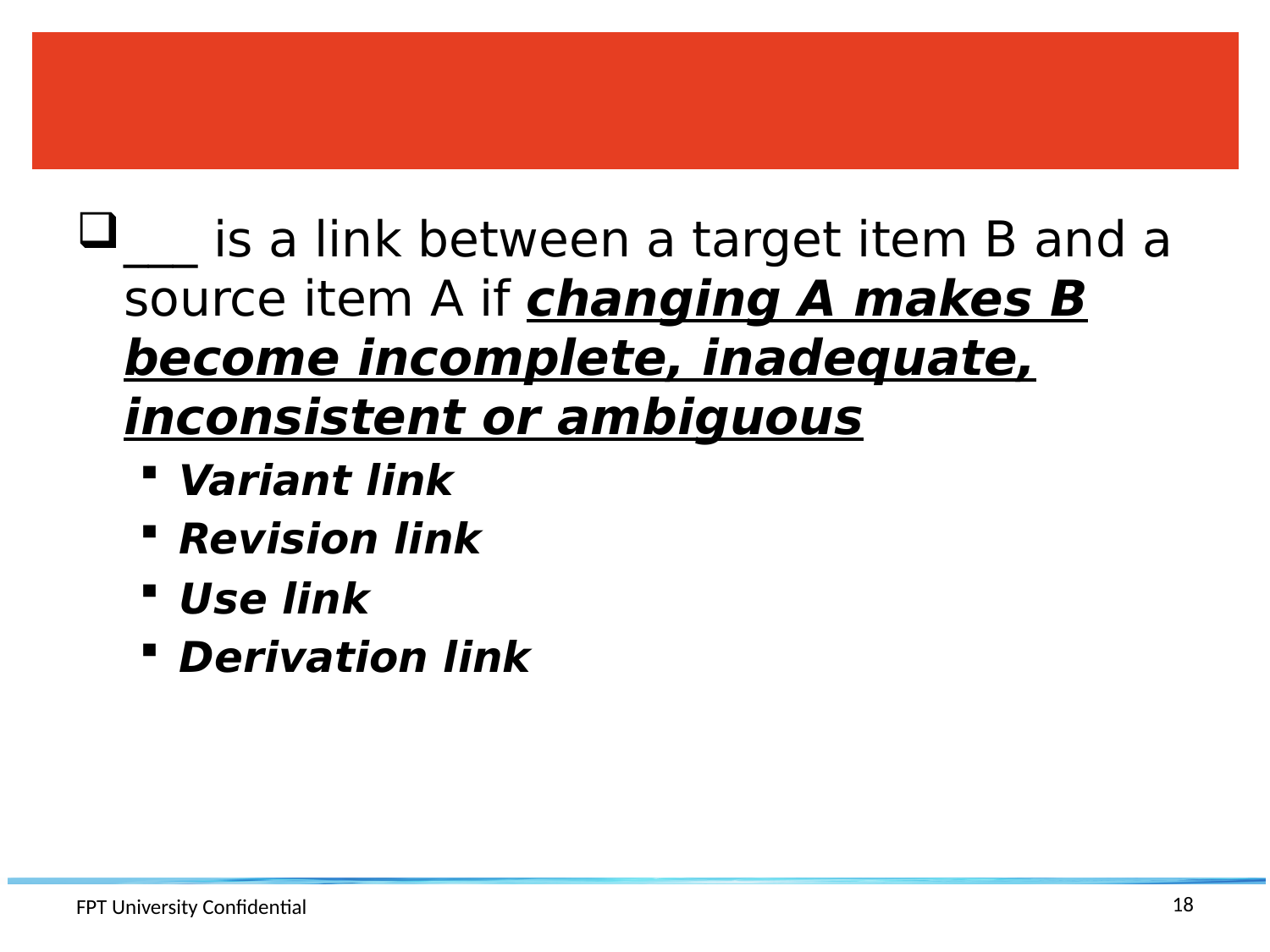

#
___ is a link between a target item B and a source item A if changing A makes B become incomplete, inadequate, inconsistent or ambiguous
Variant link
Revision link
Use link
Derivation link